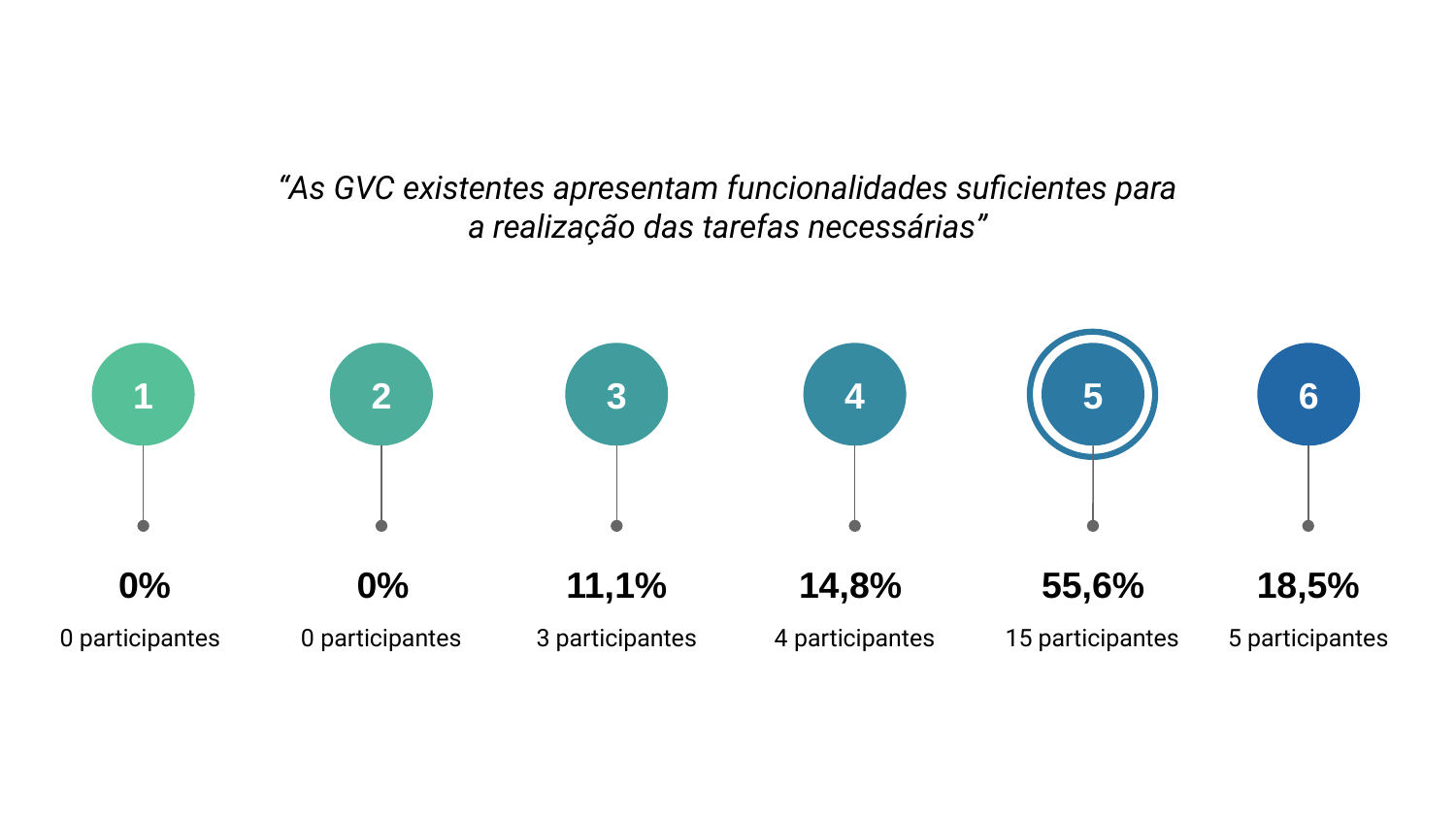

# “As GVC existentes apresentam funcionalidades suficientes para a realização das tarefas necessárias”

1
0%
0 participantes
2
0%
0 participantes
3
11,1%
3 participantes
4
14,8%
4 participantes
5
55,6%
15 participantes
6
18,5%
5 participantes